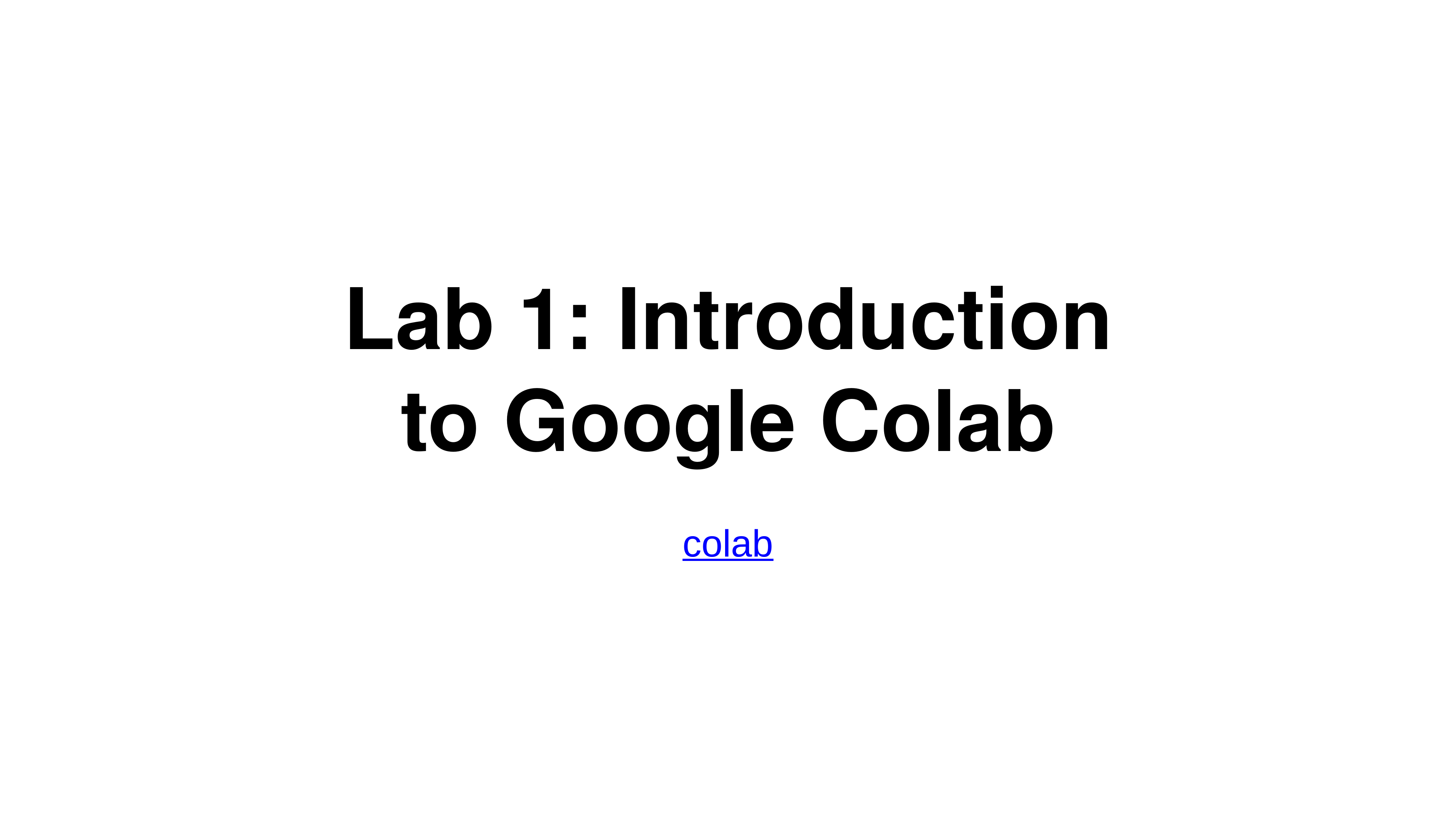

# Lab 1: Introduction to Google Colab
colab